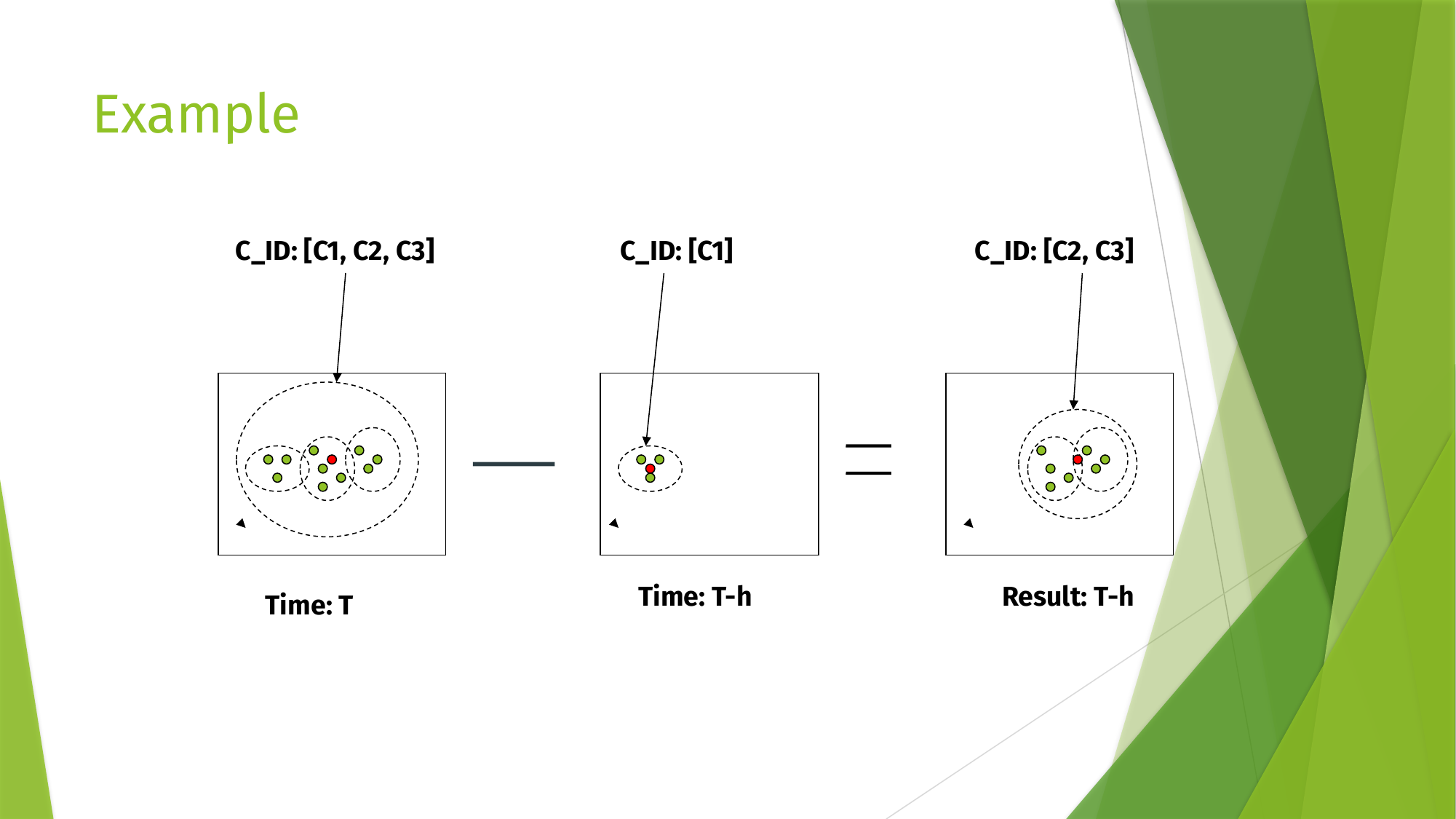

# Example
 C_ID: [C1, C2, C3]
C_ID: [C1]
C_ID: [C2, C3]

Time: T-h
Result: T-h
Time: T